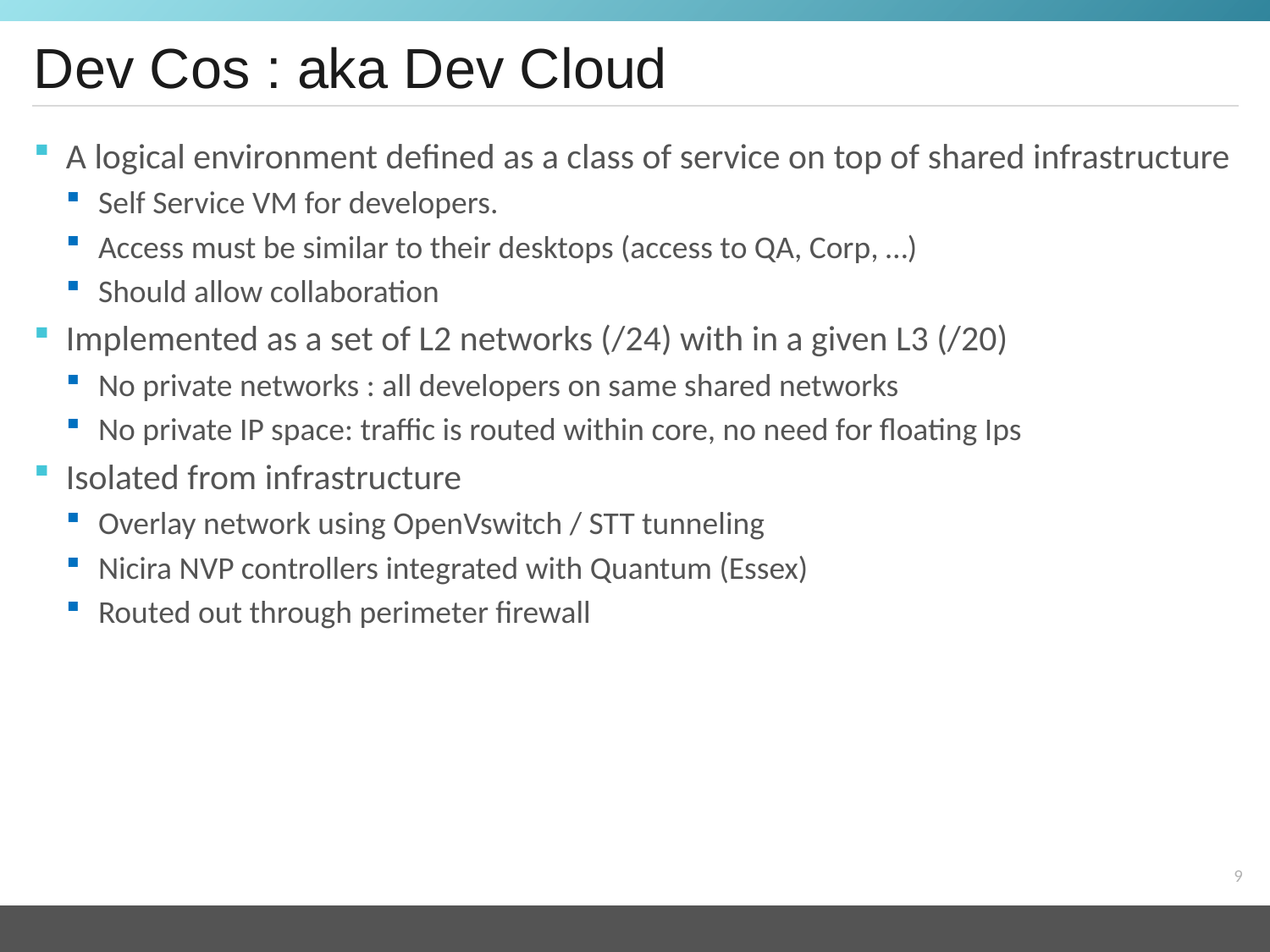

# Dev Cos : aka Dev Cloud
A logical environment defined as a class of service on top of shared infrastructure
Self Service VM for developers.
Access must be similar to their desktops (access to QA, Corp, …)
Should allow collaboration
Implemented as a set of L2 networks (/24) with in a given L3 (/20)
No private networks : all developers on same shared networks
No private IP space: traffic is routed within core, no need for floating Ips
Isolated from infrastructure
Overlay network using OpenVswitch / STT tunneling
Nicira NVP controllers integrated with Quantum (Essex)
Routed out through perimeter firewall

9